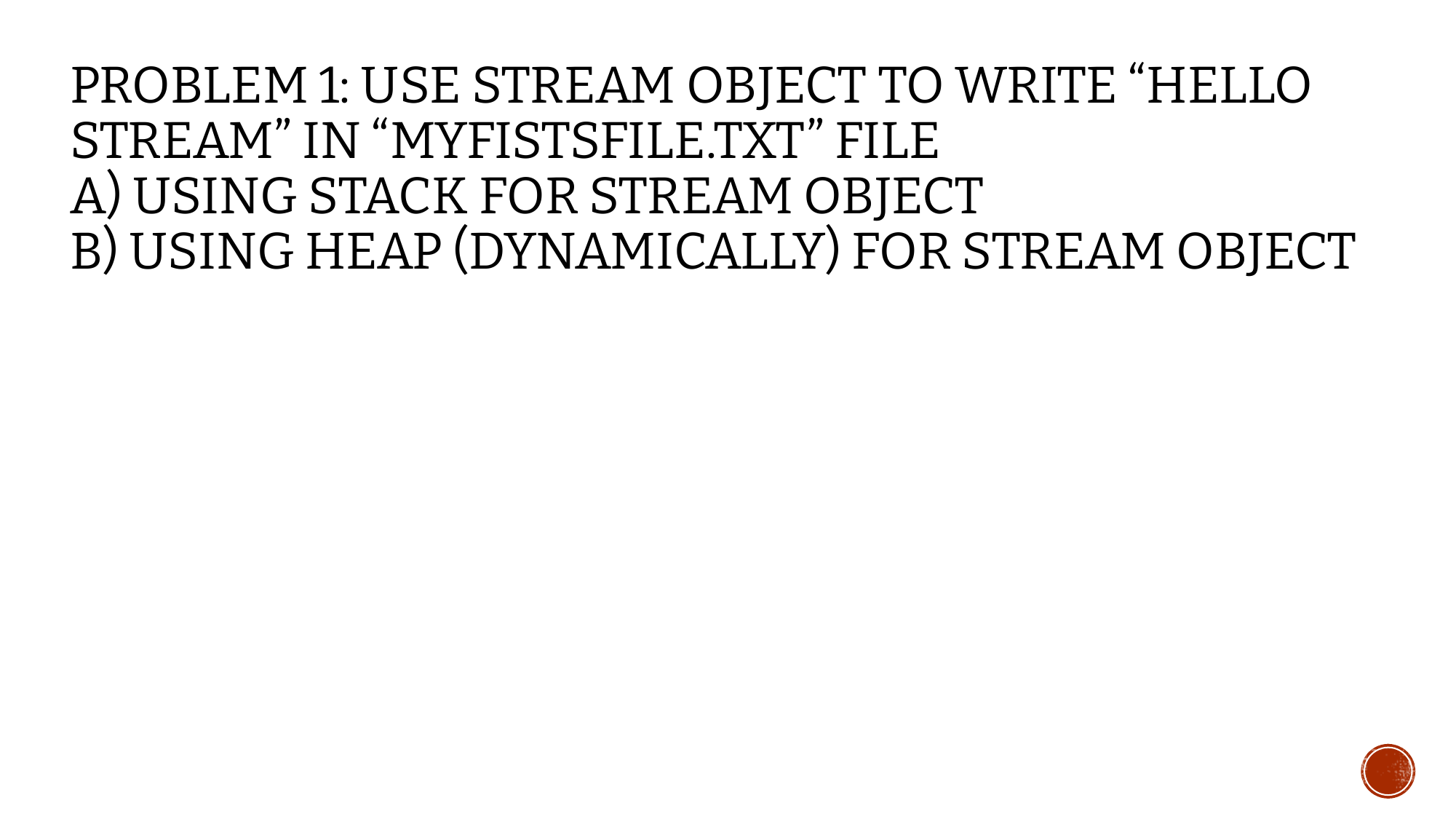

# Problem 1: Use stream object to write “HELLO STREAM” in “myFistsFile.txt” file A) using Stack for stream object B) using Heap (Dynamically) for stream object